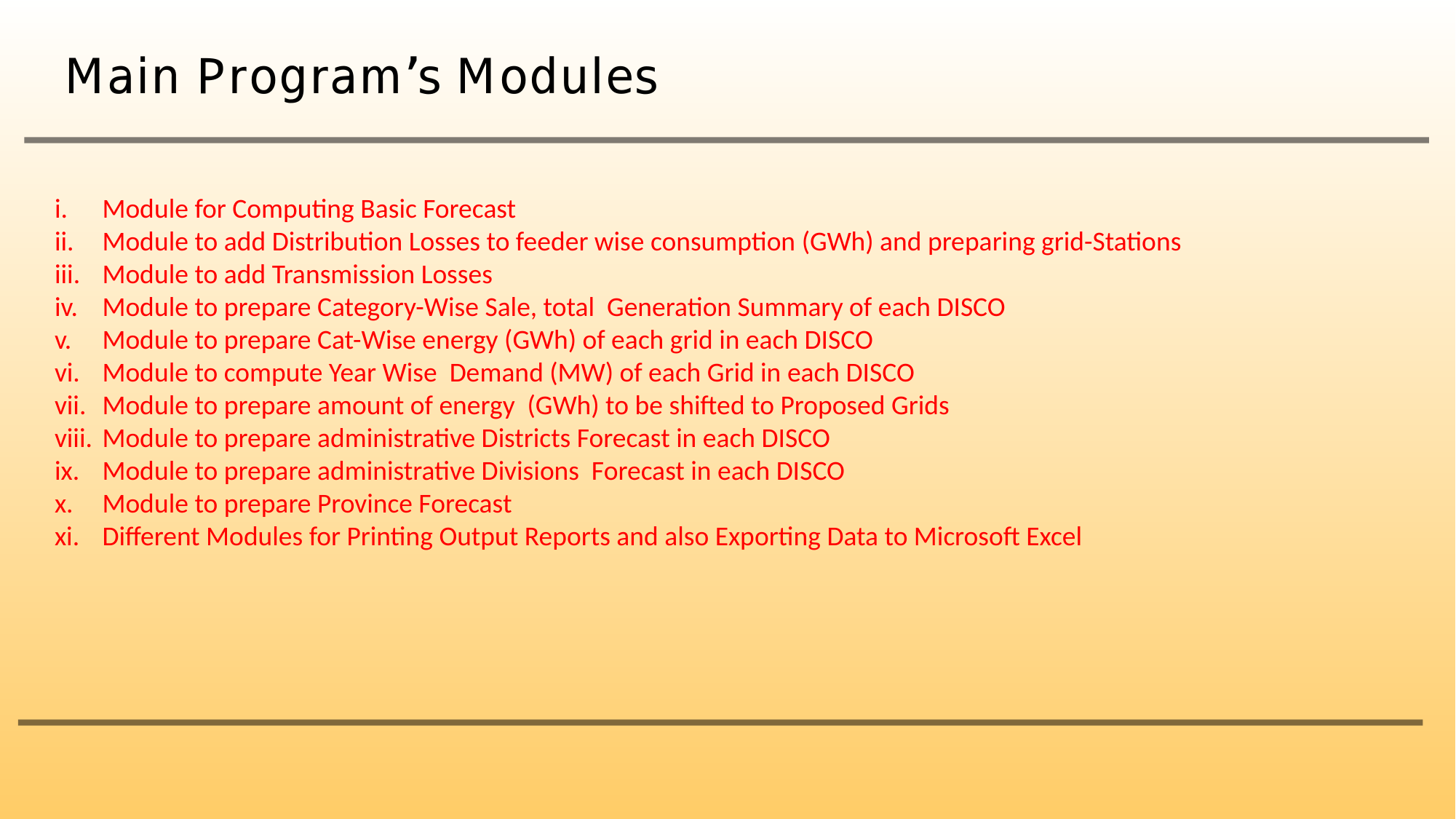

# Main Program’s Modules
Module for Computing Basic Forecast
Module to add Distribution Losses to feeder wise consumption (GWh) and preparing grid-Stations
Module to add Transmission Losses
Module to prepare Category-Wise Sale, total  Generation Summary of each DISCO
Module to prepare Cat-Wise energy (GWh) of each grid in each DISCO
Module to compute Year Wise  Demand (MW) of each Grid in each DISCO
Module to prepare amount of energy  (GWh) to be shifted to Proposed Grids
Module to prepare administrative Districts Forecast in each DISCO
Module to prepare administrative Divisions  Forecast in each DISCO
Module to prepare Province Forecast
Different Modules for Printing Output Reports and also Exporting Data to Microsoft Excel